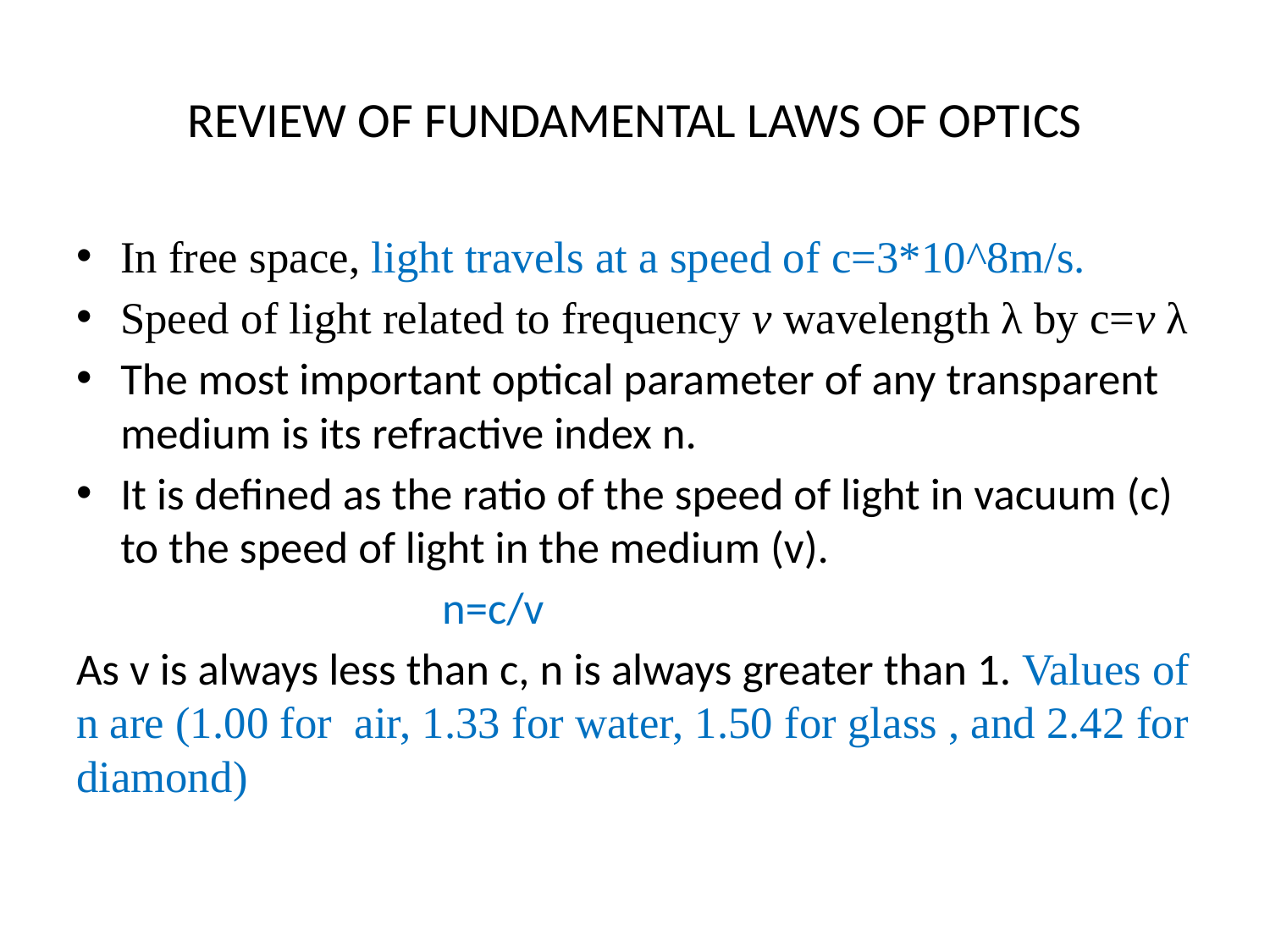

# REVIEW OF FUNDAMENTAL LAWS OF OPTICS
In free space, light travels at a speed of c=3*10^8m/s.
Speed of light related to frequency v wavelength λ by c=v λ
The most important optical parameter of any transparent medium is its refractive index n.
It is defined as the ratio of the speed of light in vacuum (c) to the speed of light in the medium (v).
                                    n=c/v
As v is always less than c, n is always greater than 1. Values of n are (1.00 for  air, 1.33 for water, 1.50 for glass , and 2.42 for diamond)